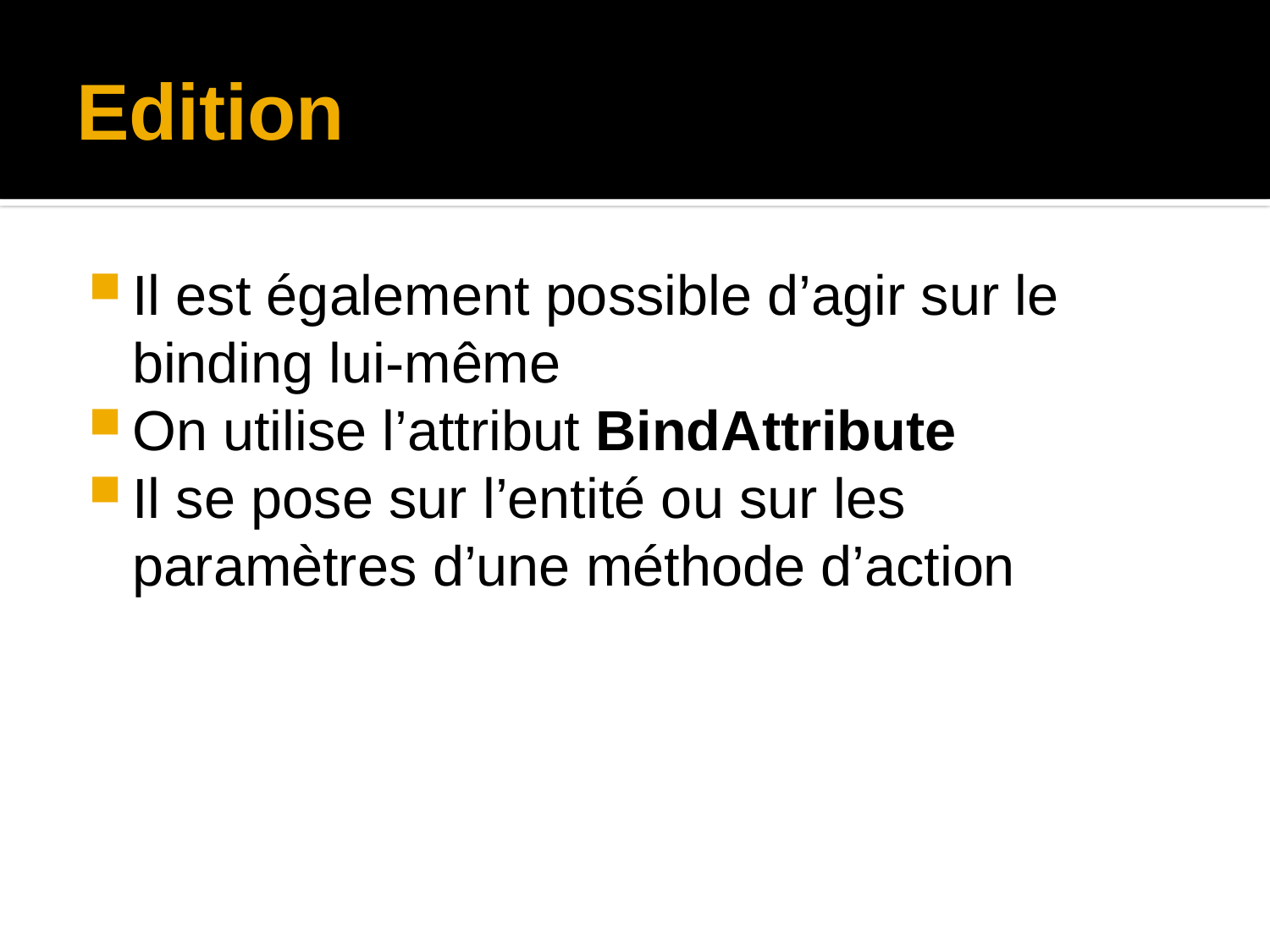

# Edition
Il est également possible d’agir sur le binding lui-même
On utilise l’attribut BindAttribute
Il se pose sur l’entité ou sur les paramètres d’une méthode d’action